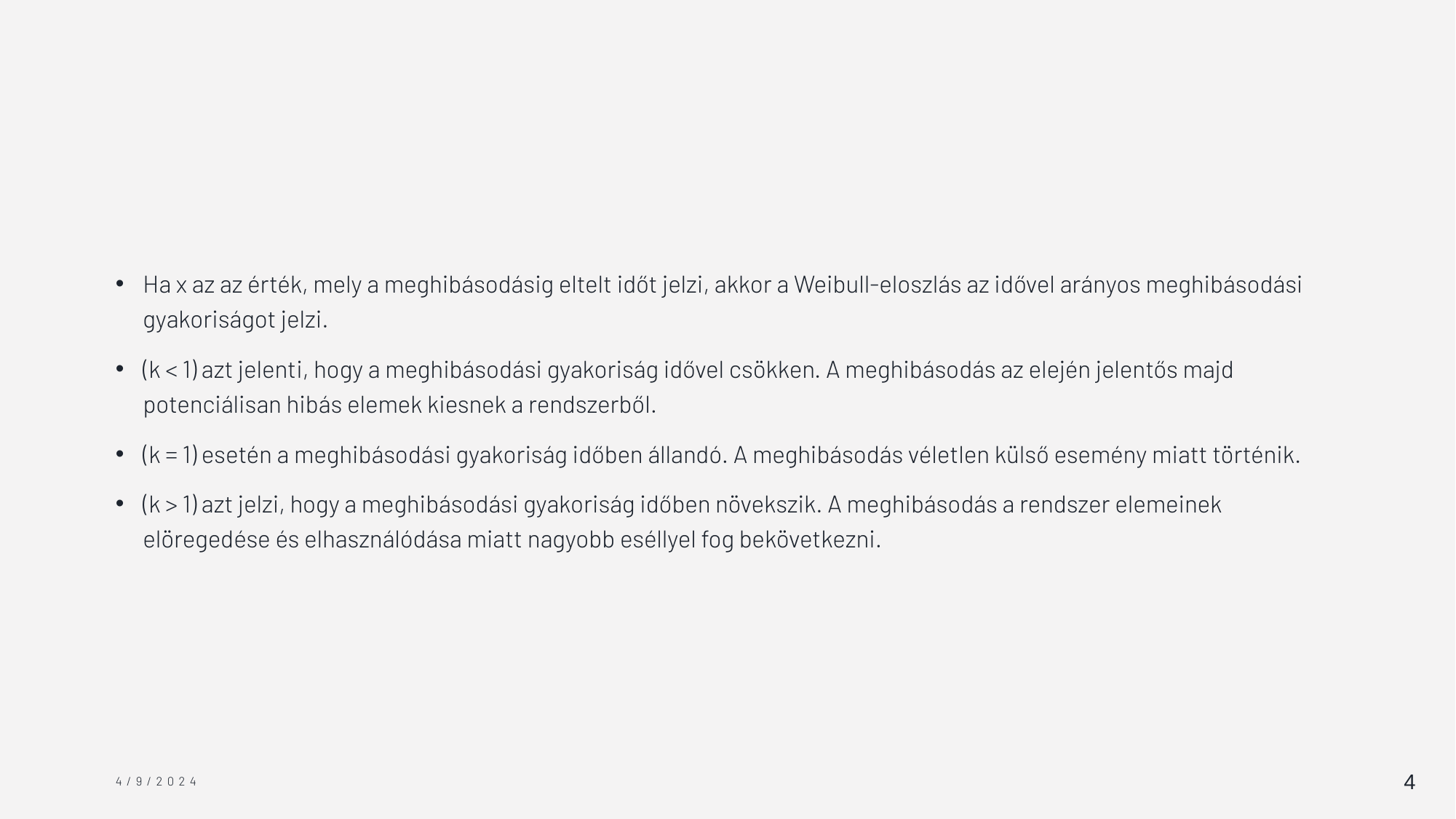

Ha x az az érték, mely a meghibásodásig eltelt időt jelzi, akkor a Weibull-eloszlás az idővel arányos meghibásodási gyakoriságot jelzi.
(k < 1) azt jelenti, hogy a meghibásodási gyakoriság idővel csökken. A meghibásodás az elején jelentős majd potenciálisan hibás elemek kiesnek a rendszerből.
(k = 1) esetén a meghibásodási gyakoriság időben állandó. A meghibásodás véletlen külső esemény miatt történik.
(k > 1) azt jelzi, hogy a meghibásodási gyakoriság időben növekszik. A meghibásodás a rendszer elemeinek elöregedése és elhasználódása miatt nagyobb eséllyel fog bekövetkezni.
4/9/2024
4